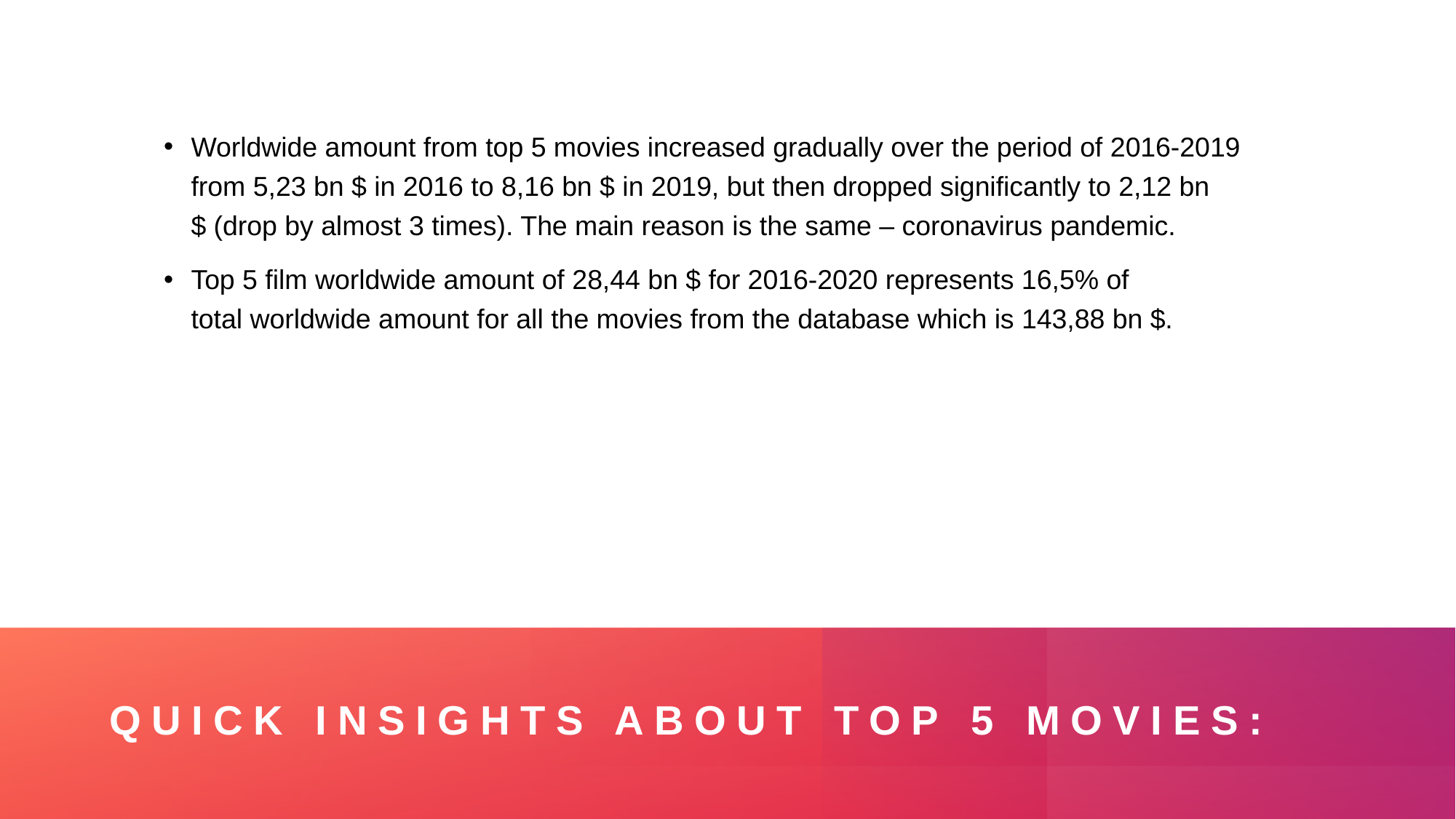

Worldwide amount from top 5 movies increased gradually over the period of 2016-2019 from 5,23 bn $ in 2016 to 8,16 bn $ in 2019, but then dropped significantly to 2,12 bn $ (drop by almost 3 times). The main reason is the same – coronavirus pandemic.
Top 5 film worldwide amount of 28,44 bn $ for 2016-2020 represents 16,5% of total worldwide amount for all the movies from the database which is 143,88 bn $.

# Quick insights about TOP 5 MOVIES: